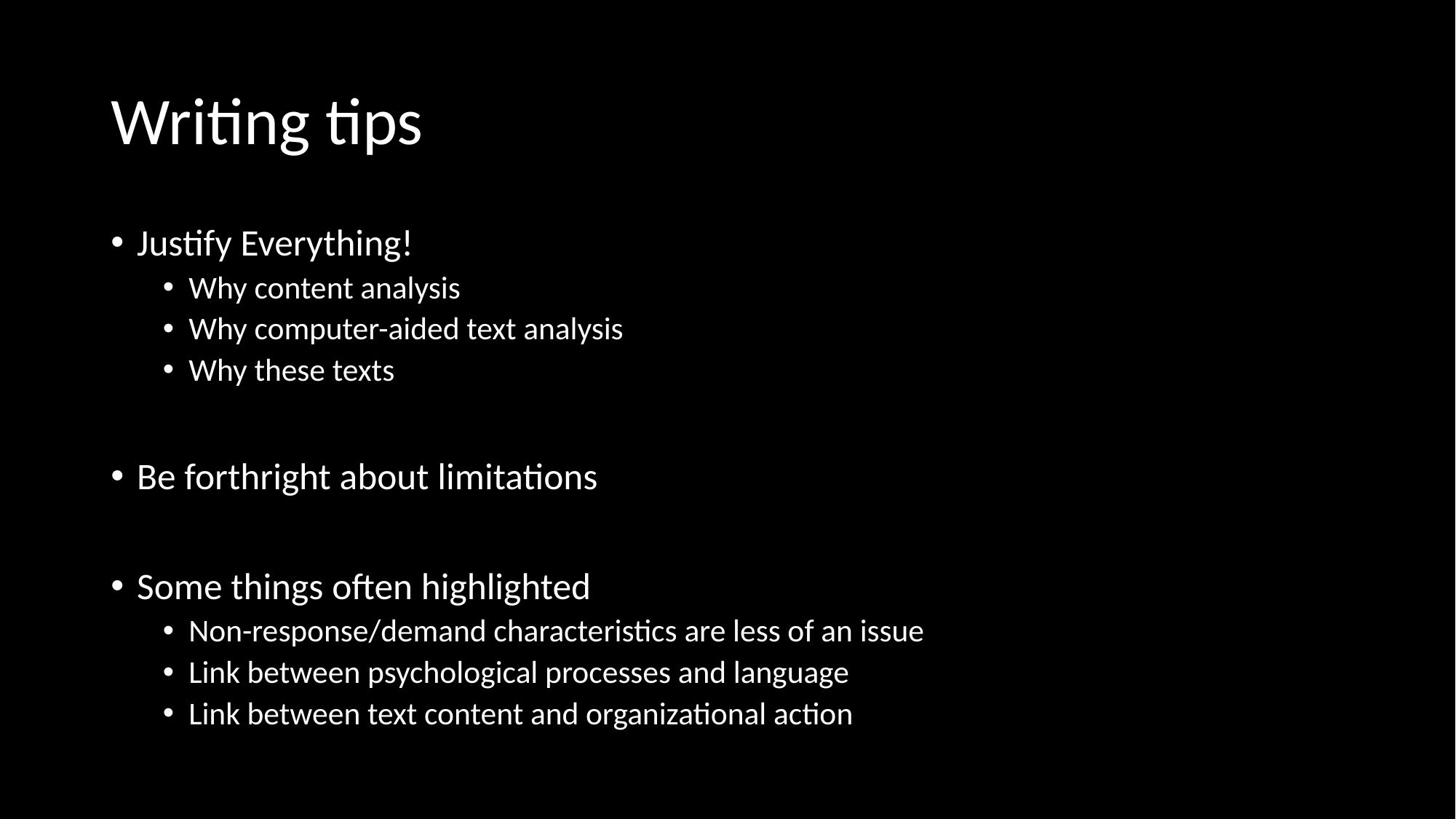

# Writing tips
Justify Everything!
Why content analysis
Why computer-aided text analysis
Why these texts

Be forthright about limitations

Some things often highlighted
Non-response/demand characteristics are less of an issue
Link between psychological processes and language
Link between text content and organizational action